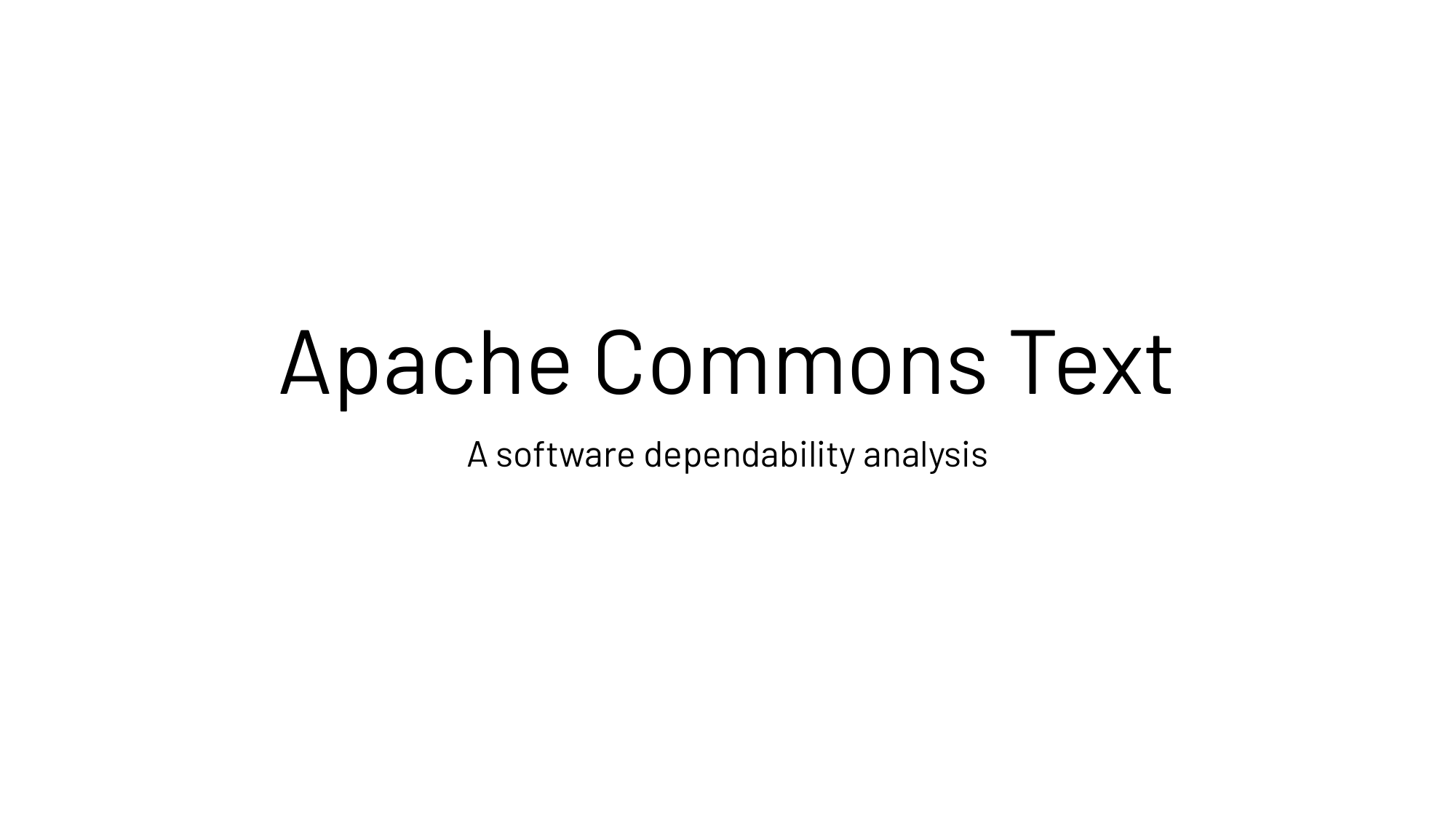

# Apache Commons Text
A software dependability analysis